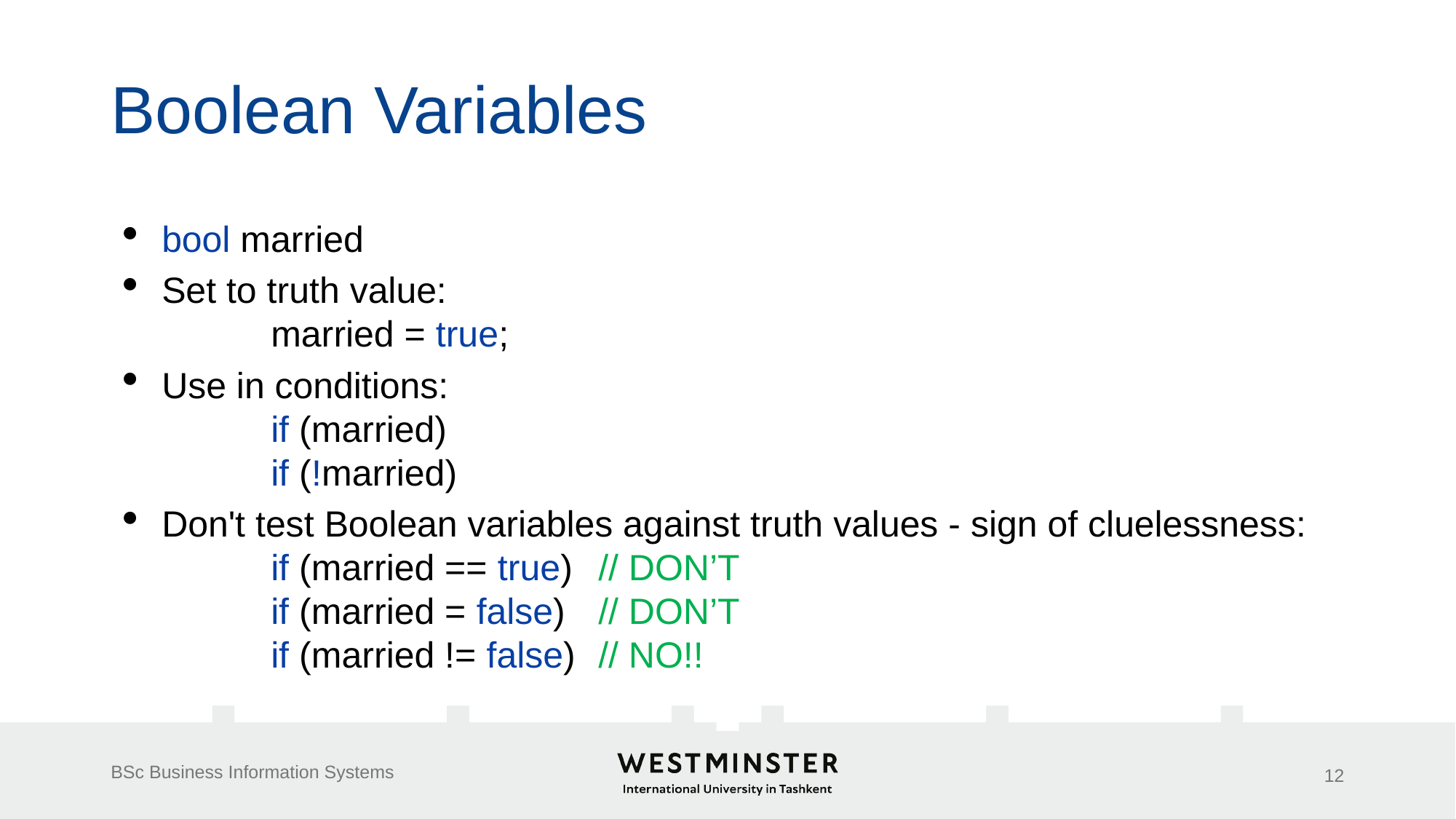

# Boolean Variables
bool married
Set to truth value:
	married = true;
Use in conditions:
	if (married)
	if (!married)
Don't test Boolean variables against truth values - sign of cluelessness:
	if (married == true) 	// DON’T
	if (married = false) 	// DON’T
	if (married != false) 	// NO!!
BSc Business Information Systems
12